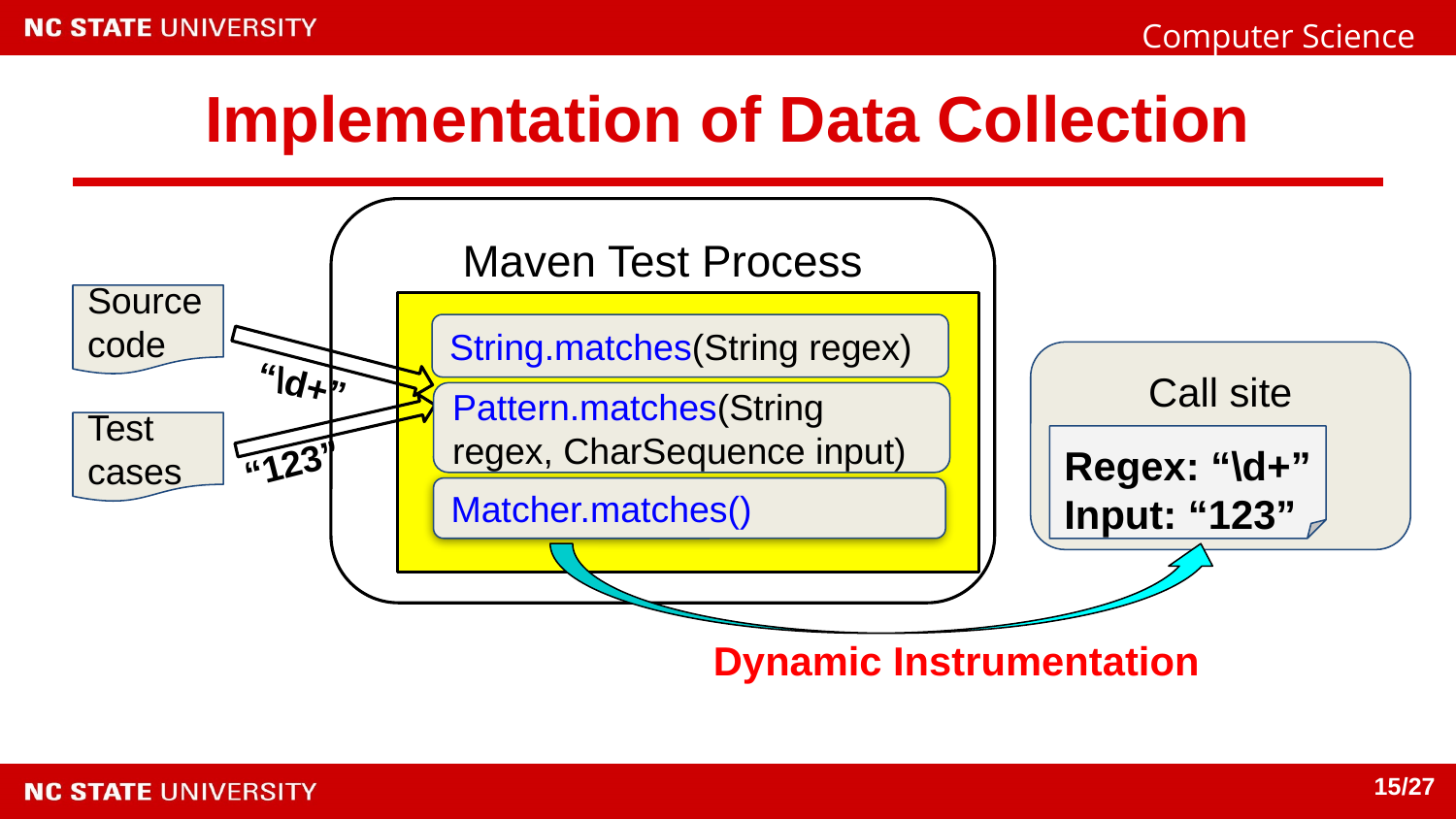

# Implementation of Data Collection
Maven Test Process
Source code
JVM
String.matches(String regex)
Call site

“\d+”
Pattern.matches(String regex, CharSequence input)
Test cases

“123”
Regex: “\d+”
Input: “123”
Matcher.matches()

Dynamic Instrumentation
15/27